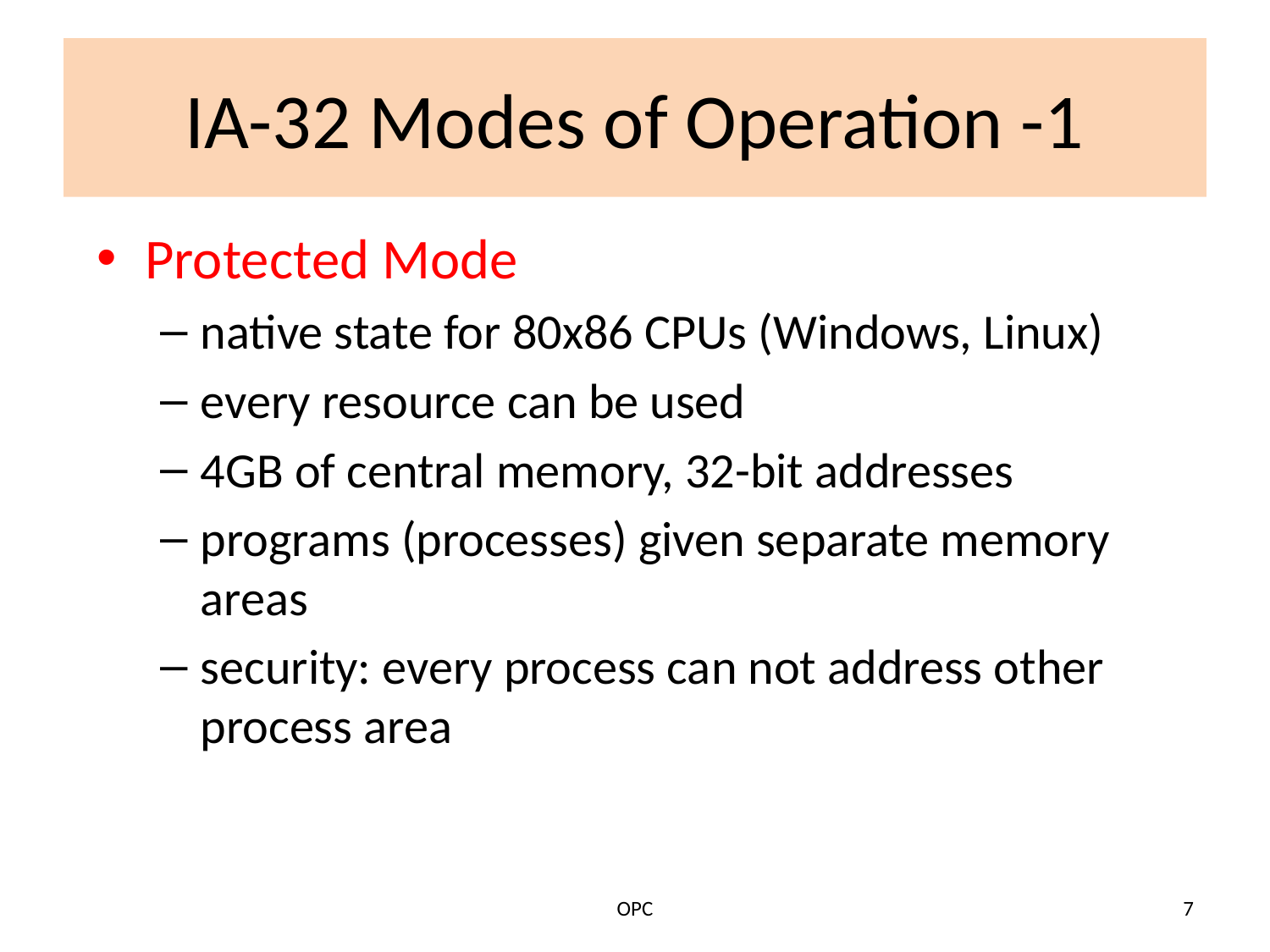

# IA-32 Modes of Operation -1
Protected Mode
native state for 80x86 CPUs (Windows, Linux)
every resource can be used
4GB of central memory, 32-bit addresses
programs (processes) given separate memory areas
security: every process can not address other process area
OPC
7